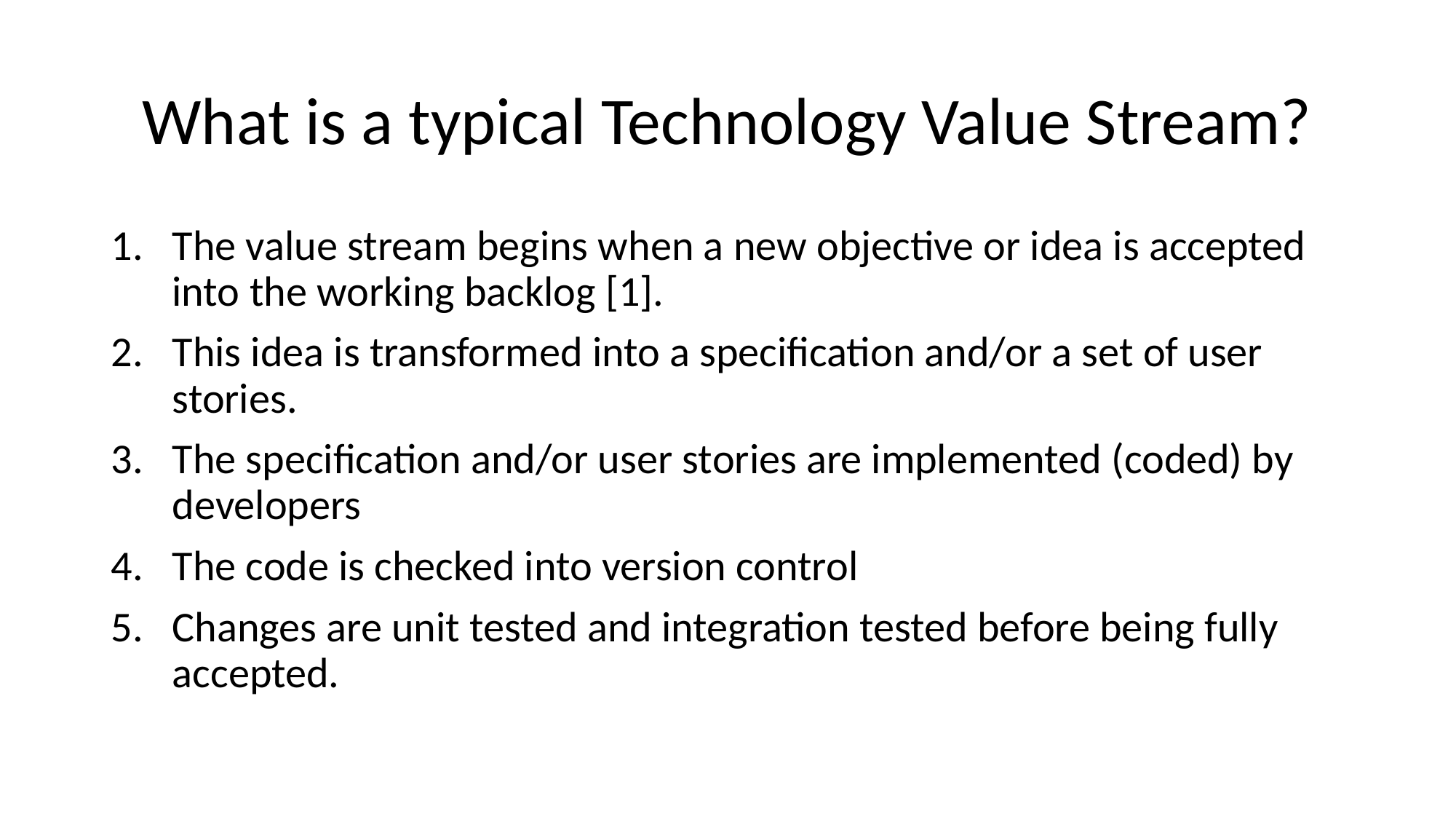

# What is a typical Technology Value Stream?
The value stream begins when a new objective or idea is accepted into the working backlog [1].
This idea is transformed into a specification and/or a set of user stories.
The specification and/or user stories are implemented (coded) by developers
The code is checked into version control
Changes are unit tested and integration tested before being fully accepted.